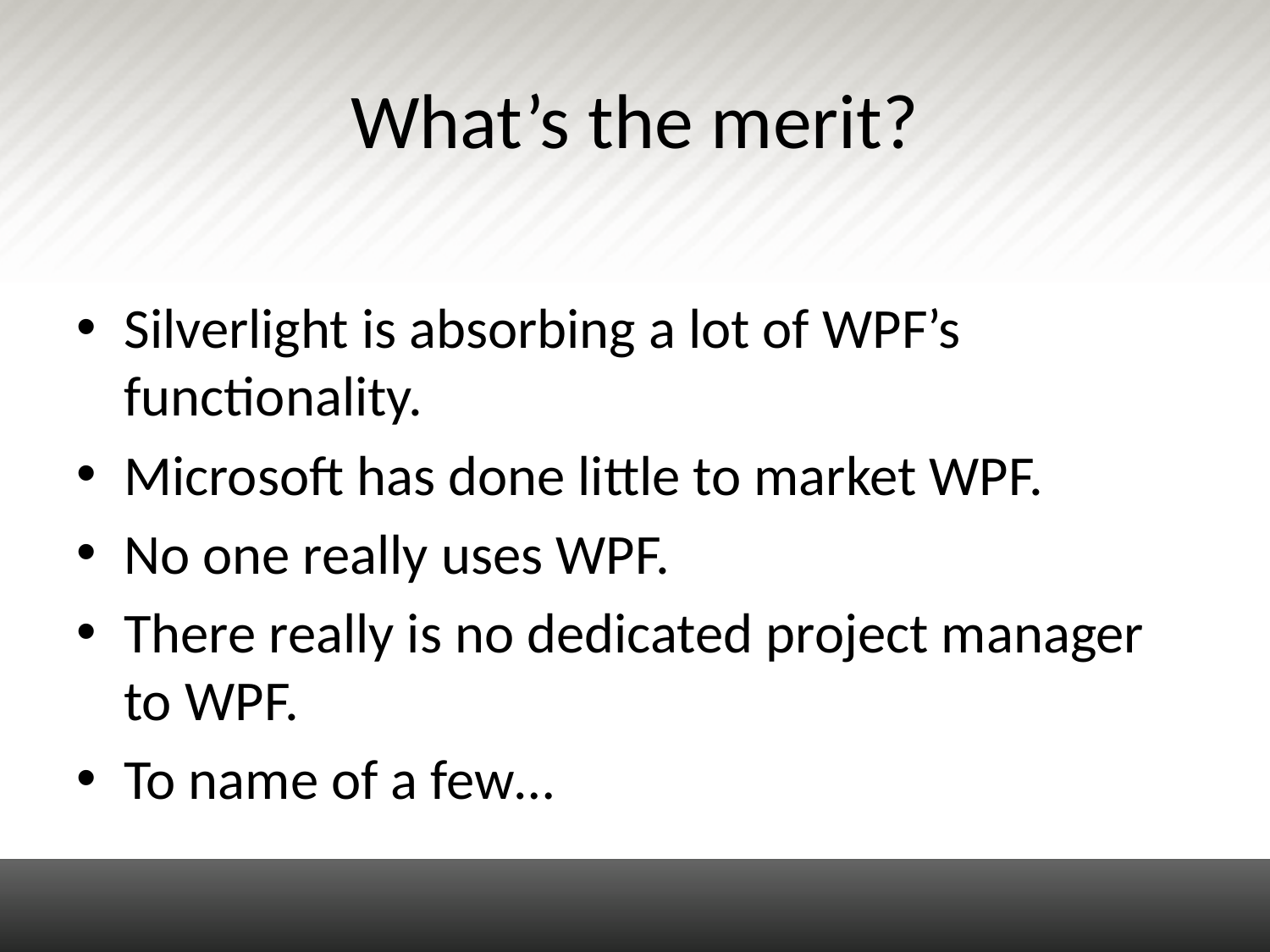

# What’s the merit?
Silverlight is absorbing a lot of WPF’s functionality.
Microsoft has done little to market WPF.
No one really uses WPF.
There really is no dedicated project manager to WPF.
To name of a few…